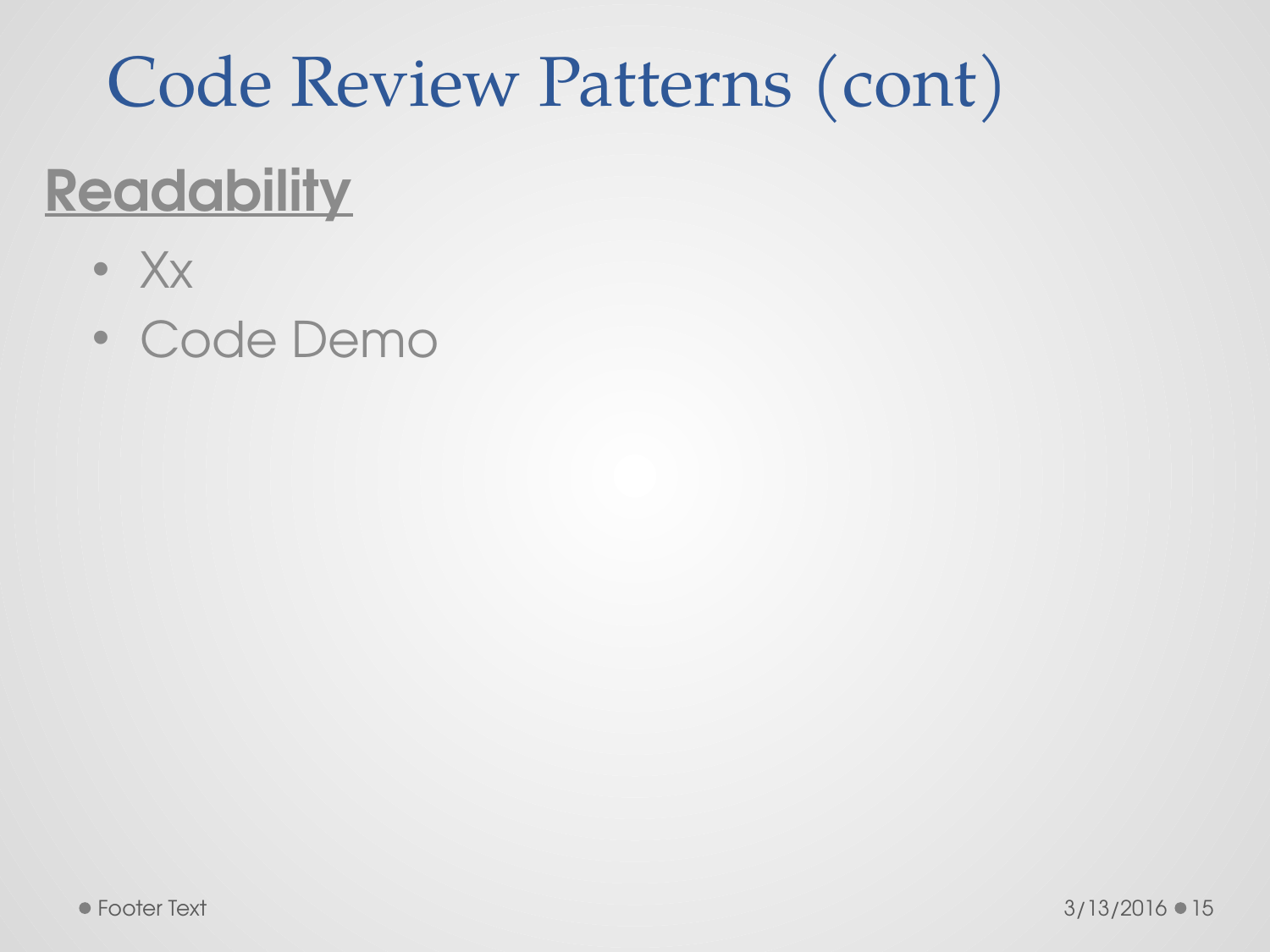

# Code Review Patterns (cont)
Readability
Xx
Code Demo
Footer Text
3/13/2016
15